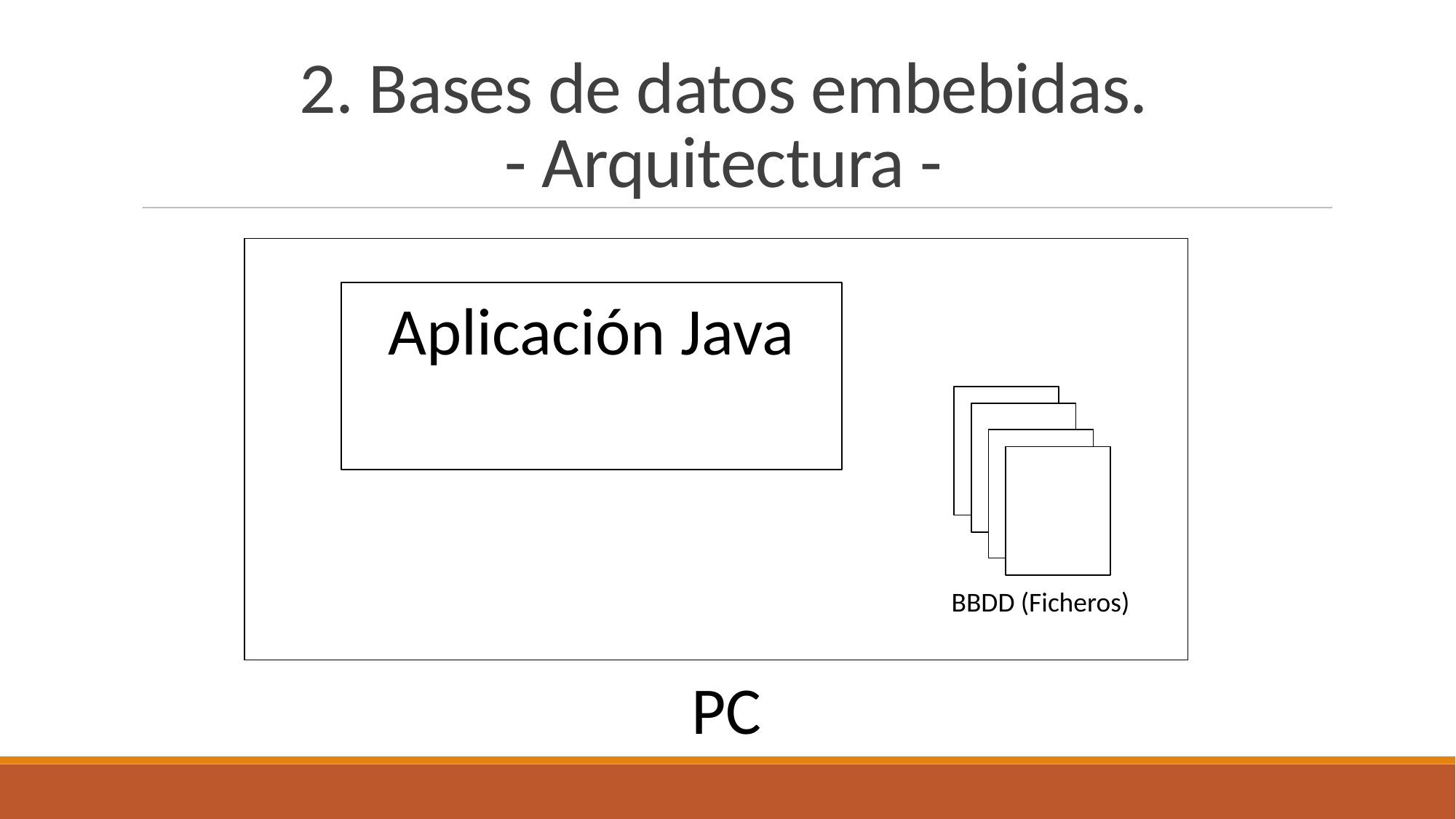

2. Bases de datos embebidas.
- Arquitectura -

Aplicación Java

BBDD (Ficheros)
PC